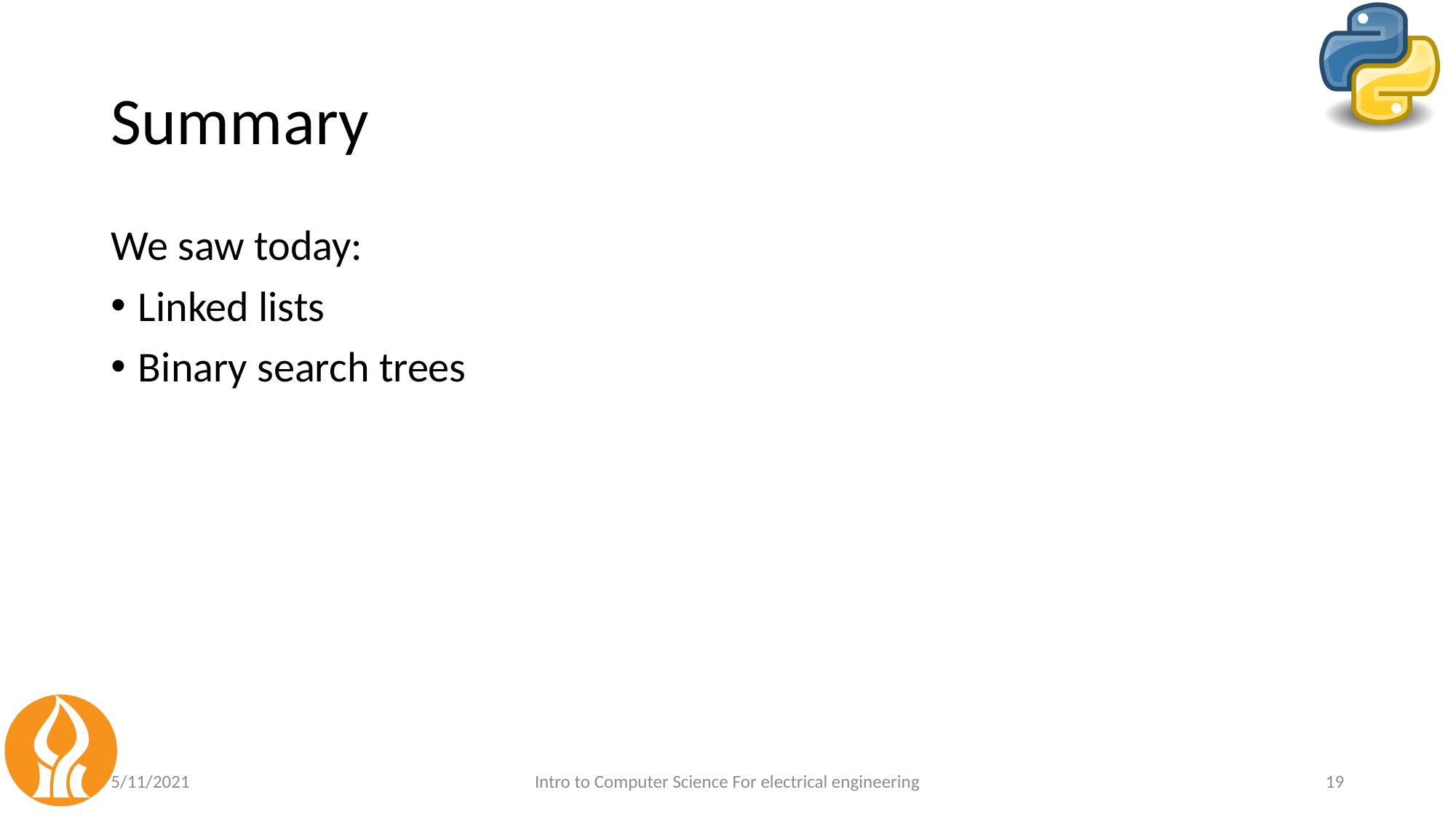

# Summary
We saw today:
Linked lists
Binary search trees
5/11/2021
Intro to Computer Science For electrical engineering
19